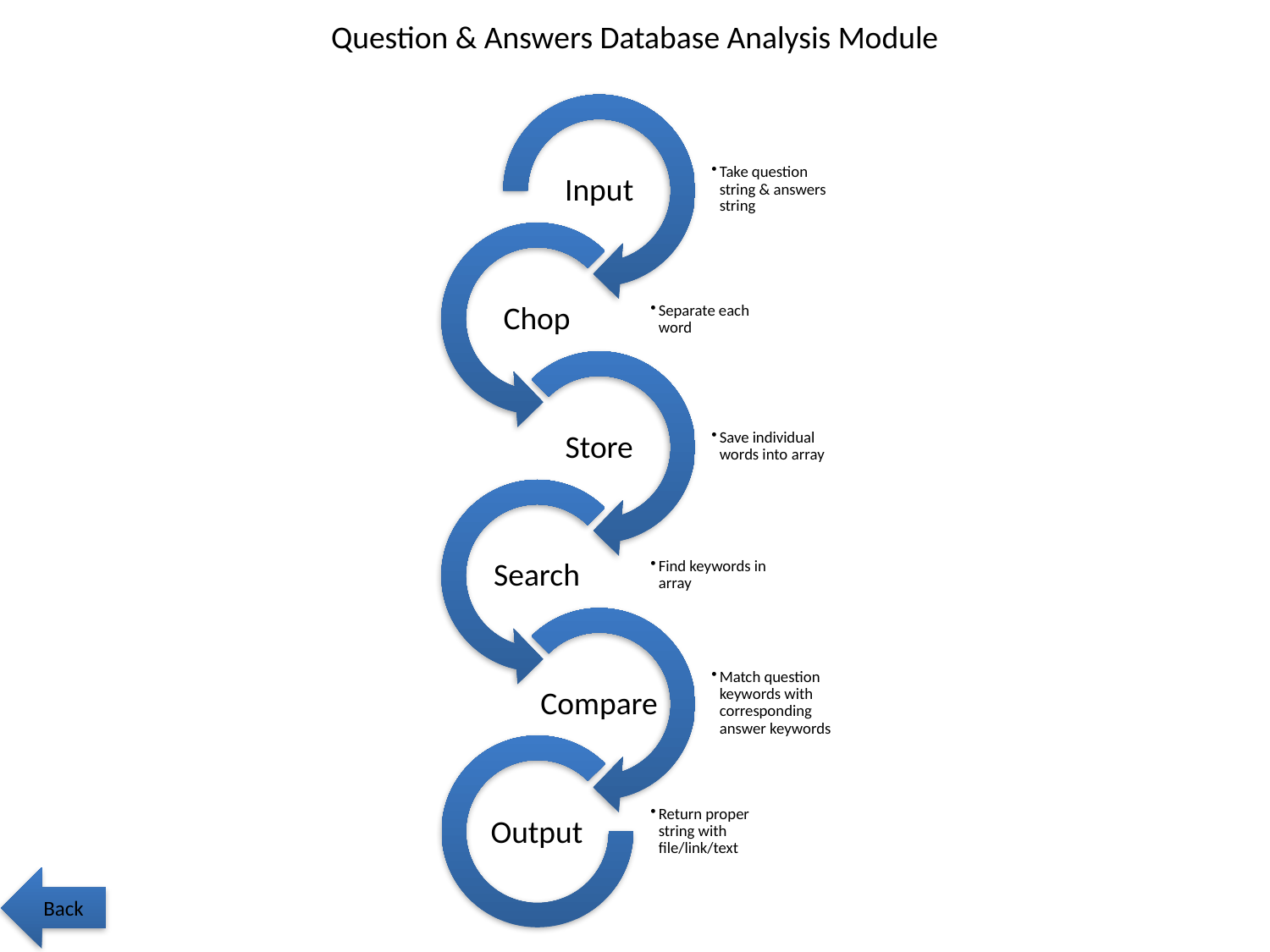

Question & Answers Database Analysis Module
Take question string & answers string
Input
Separate each word
Chop
Save individual words into array
Store
Find keywords in array
Search
Match question keywords with corresponding answer keywords
Compare
Return proper string with file/link/text
Output
Back